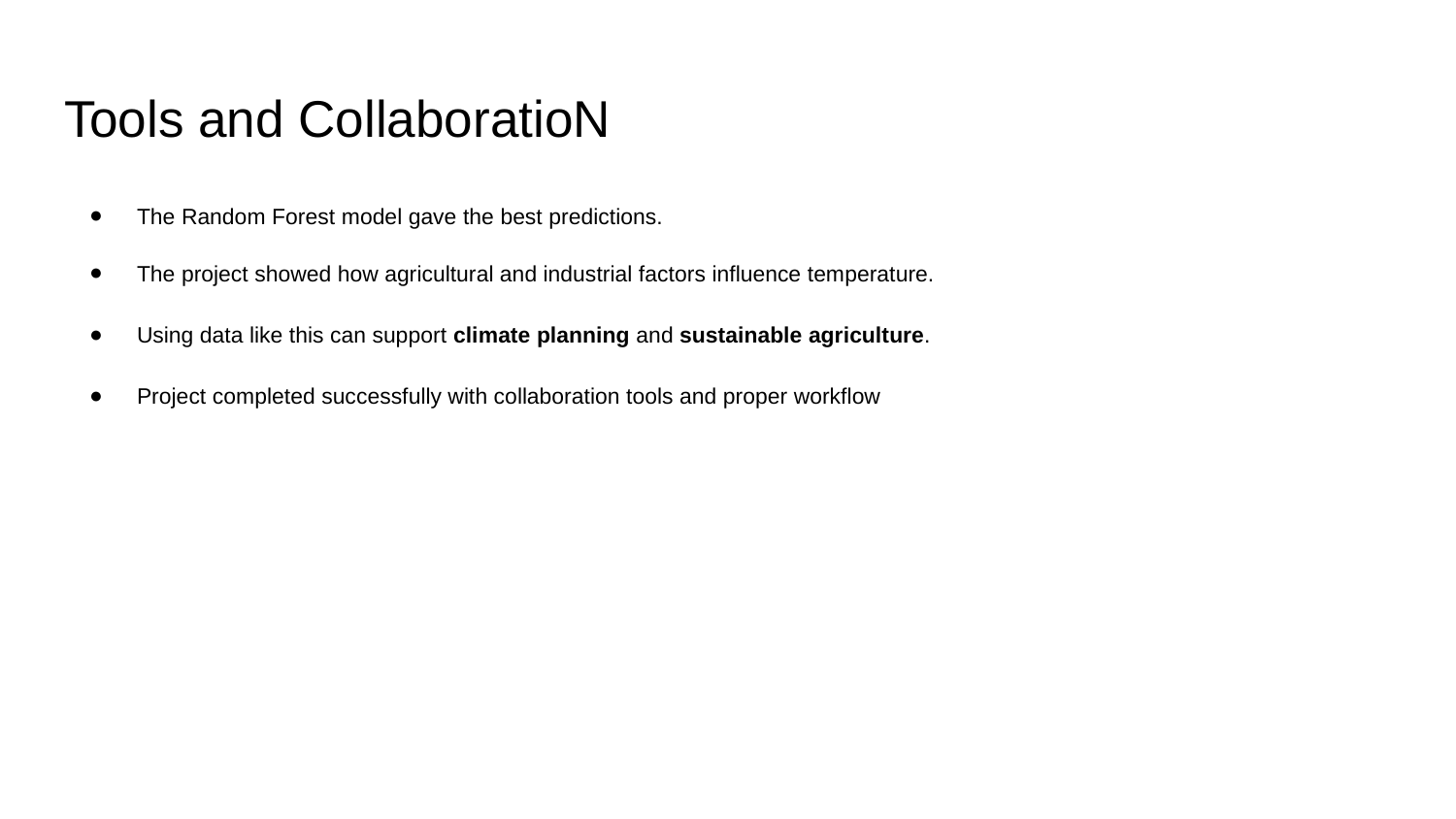

# Tools and CollaboratioN
The Random Forest model gave the best predictions.
The project showed how agricultural and industrial factors influence temperature.
Using data like this can support climate planning and sustainable agriculture.
Project completed successfully with collaboration tools and proper workflow